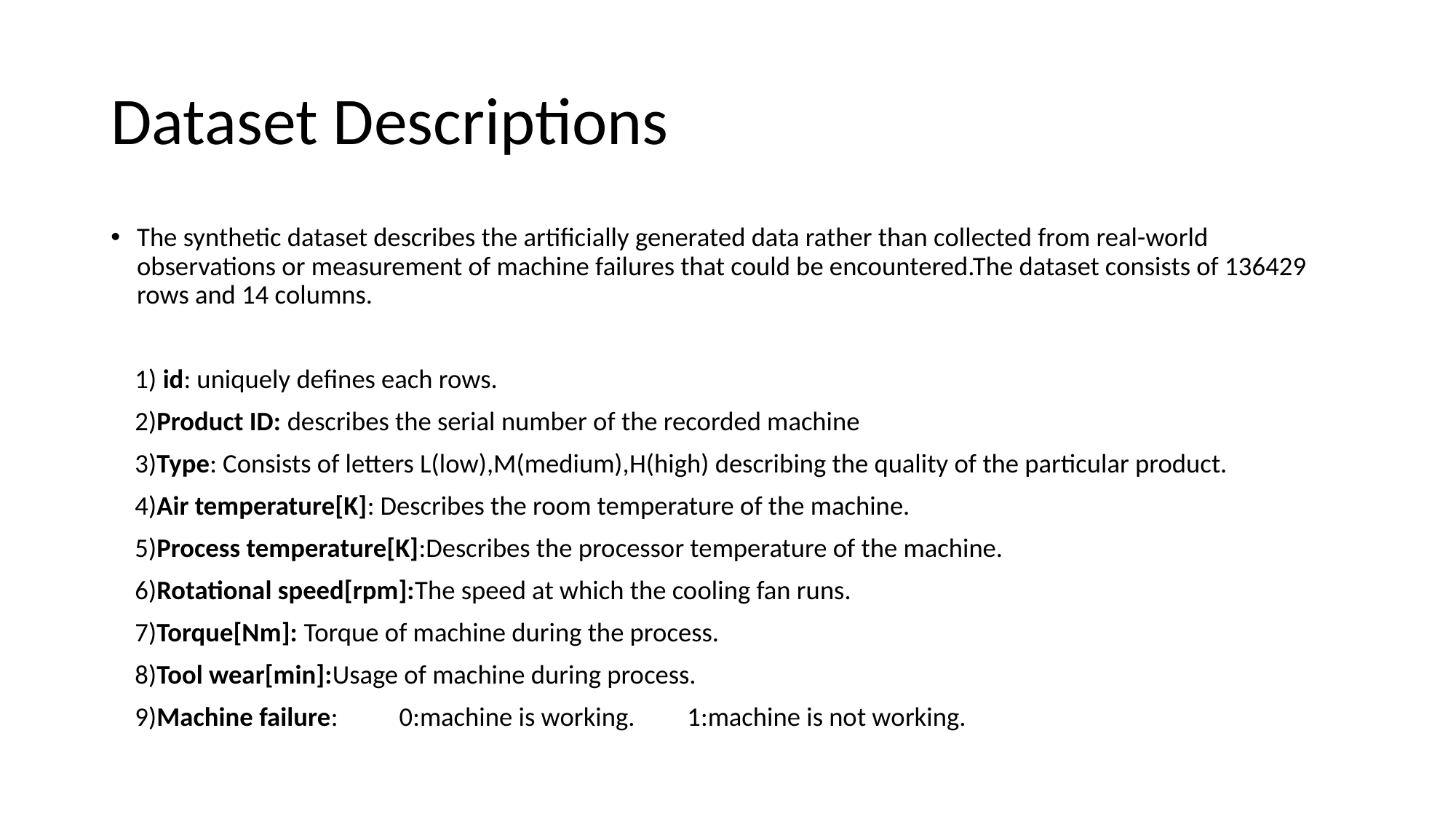

# Dataset Descriptions
The synthetic dataset describes the artificially generated data rather than collected from real-world observations or measurement of machine failures that could be encountered.The dataset consists of 136429 rows and 14 columns.

    1) id: uniquely defines each rows.
    2)Product ID: describes the serial number of the recorded machine
    3)Type: Consists of letters L(low),M(medium),H(high) describing the quality of the particular product.
    4)Air temperature[K]: Describes the room temperature of the machine.
    5)Process temperature[K]:Describes the processor temperature of the machine.
    6)Rotational speed[rpm]:The speed at which the cooling fan runs.
    7)Torque[Nm]: Torque of machine during the process.
    8)Tool wear[min]:Usage of machine during process.
    9)Machine failure:	0:machine is working.	1:machine is not working.